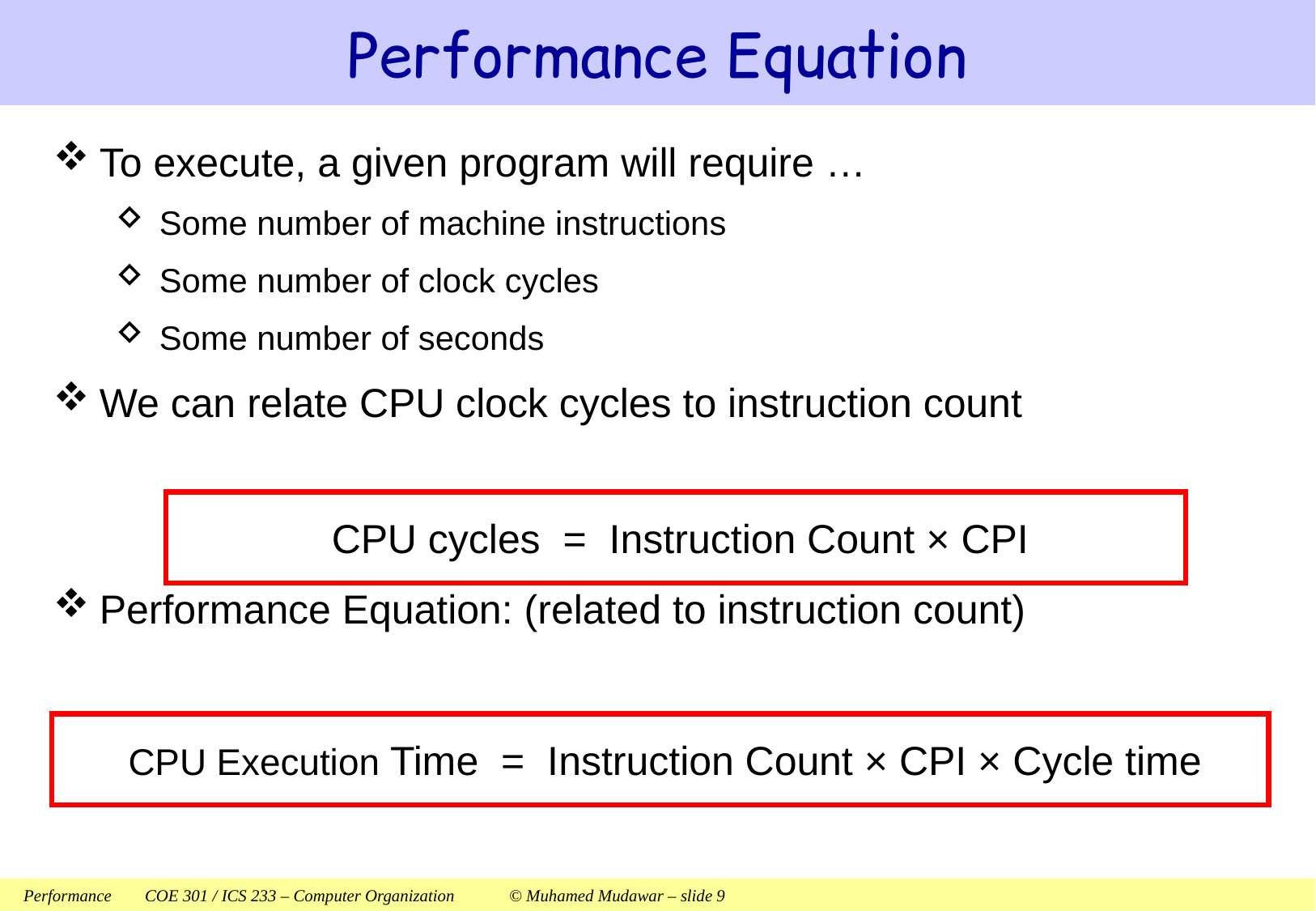

# Performance Equation

To execute, a given program will require …
Some number of machine instructions
Some number of clock cycles
Some number of seconds
We can relate CPU clock cycles to instruction count

Performance Equation: (related to instruction count)
 CPU cycles  =  Instruction Count × CPI
 CPU Execution Time  =  Instruction Count × CPI × Cycle time